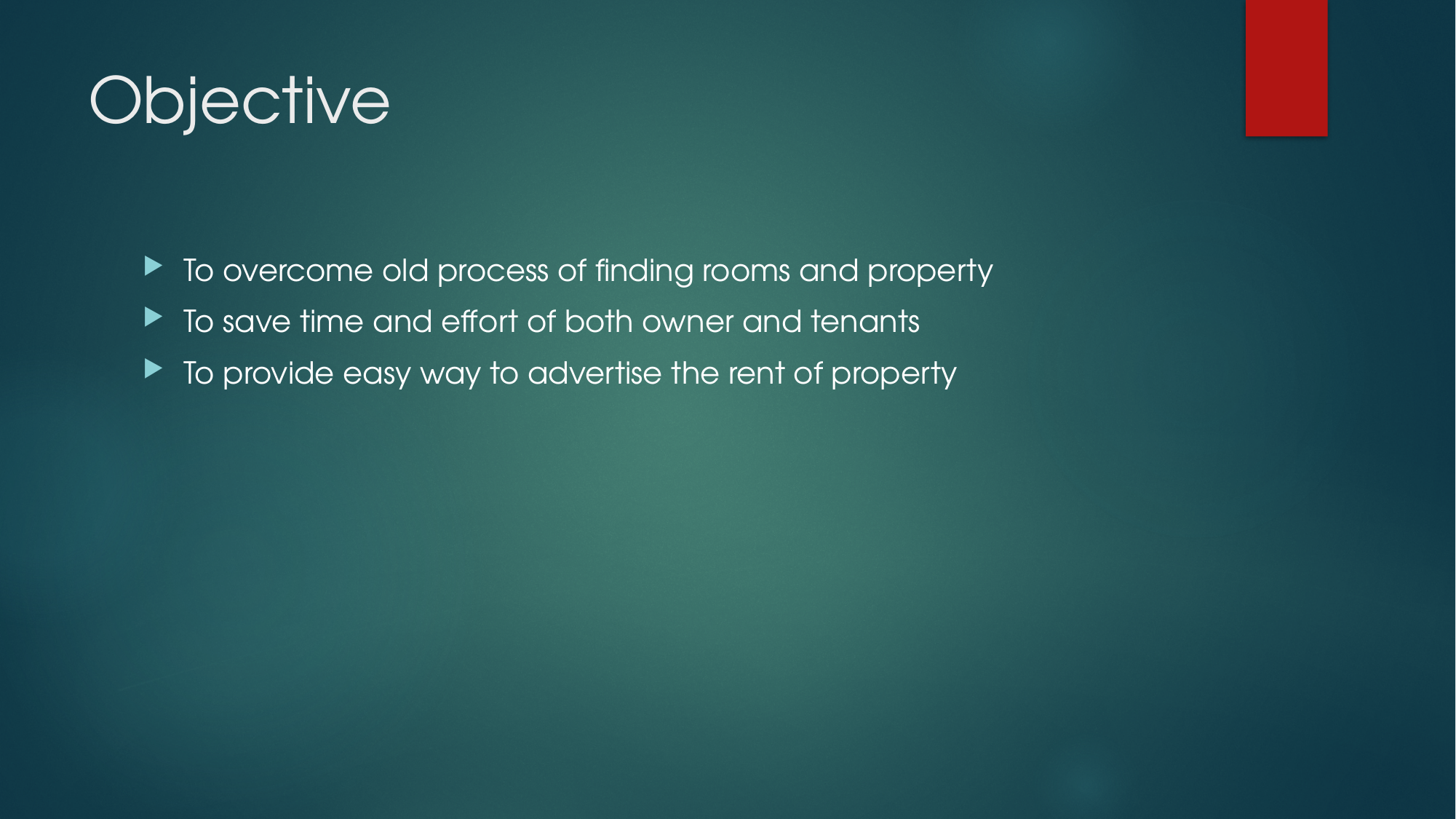

# Objective
To overcome old process of finding rooms and property
To save time and effort of both owner and tenants
To provide easy way to advertise the rent of property